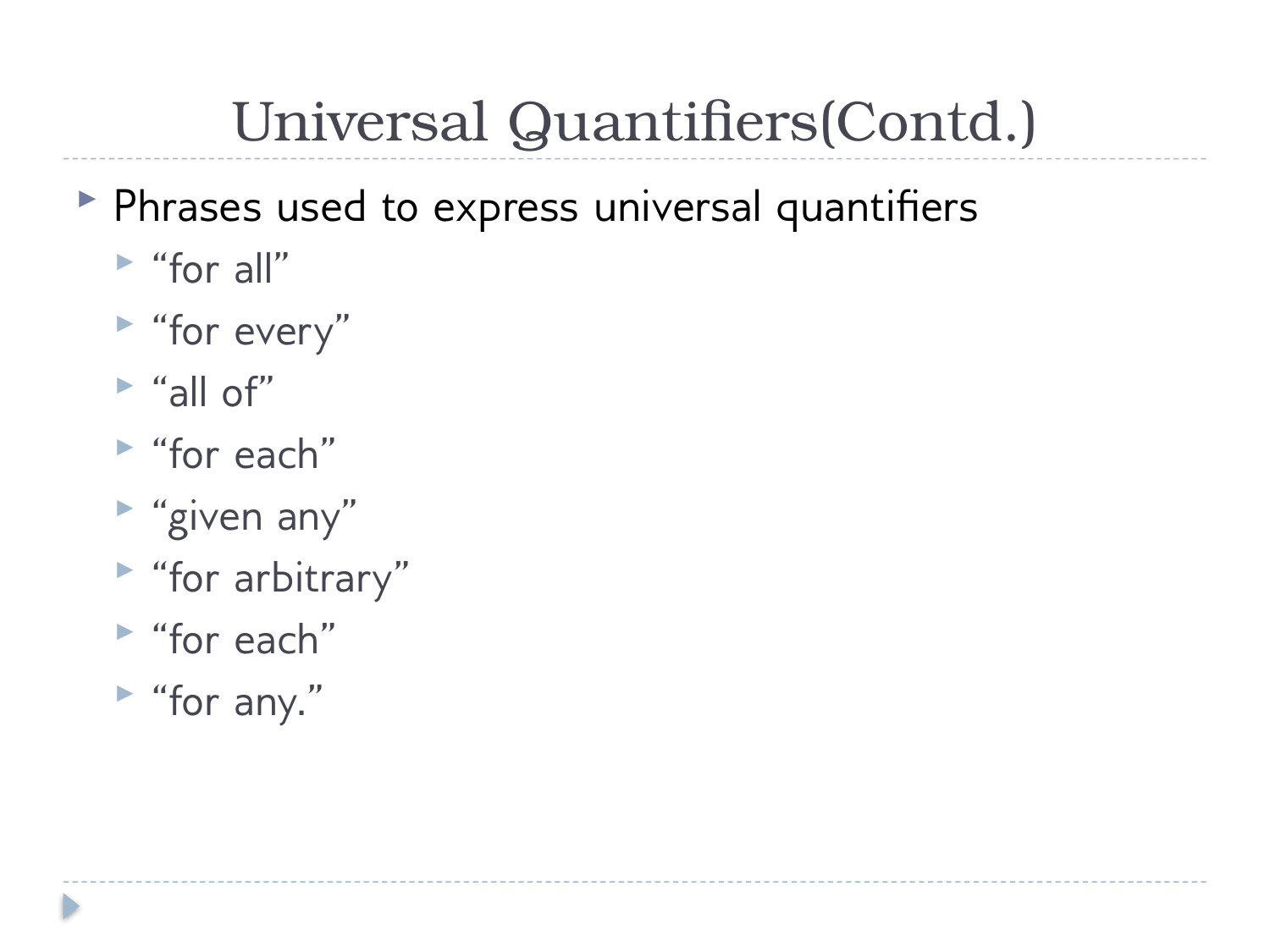

# Universal Quantifiers(Contd.)
Phrases used to express universal quantifiers
“for all”
“for every”
“all of”
“for each”
“given any”
“for arbitrary”
“for each”
“for any.”